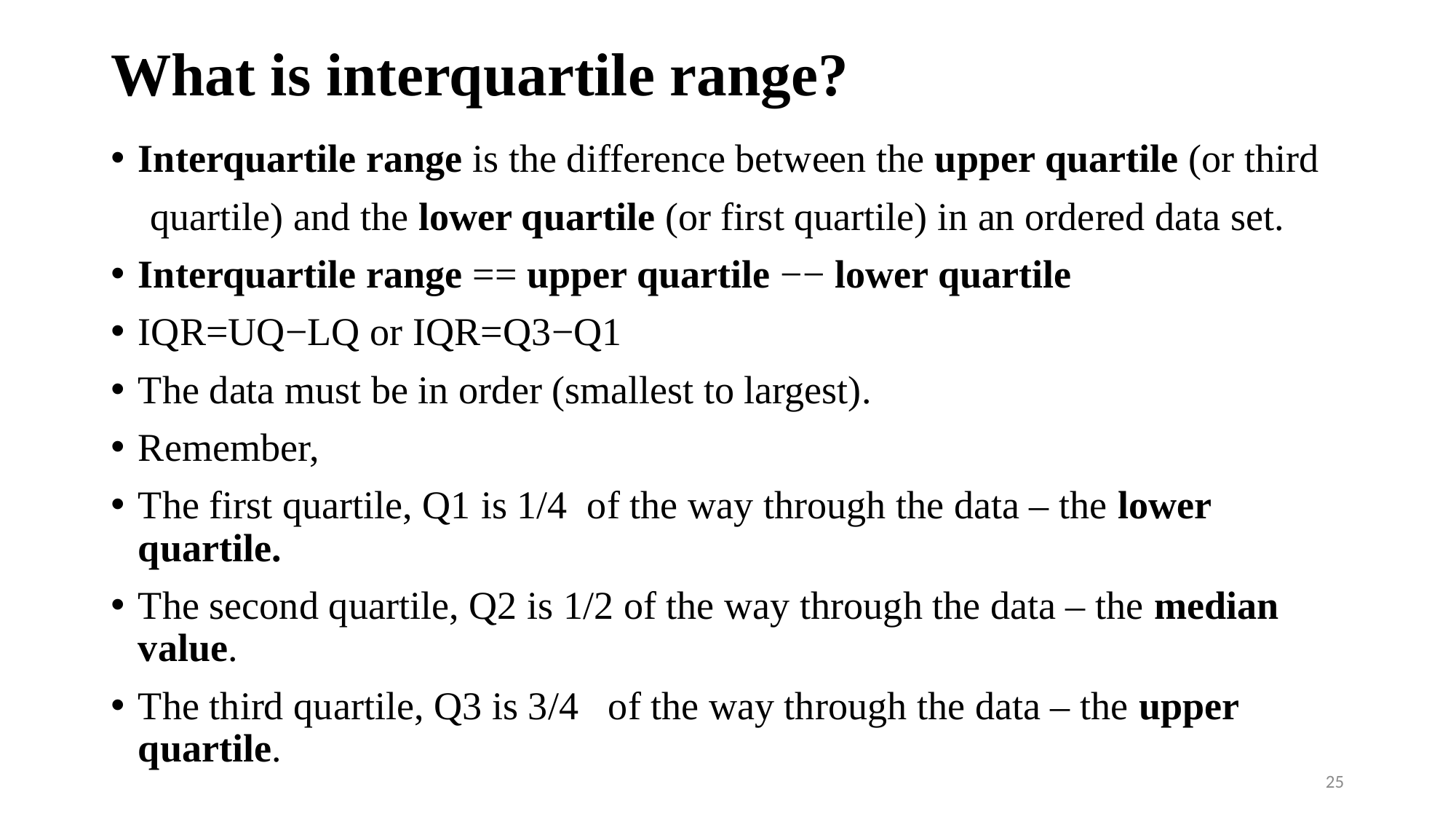

# What is interquartile range?
Interquartile range is the difference between the upper quartile (or third
    quartile) and the lower quartile (or first quartile) in an ordered data set.
Interquartile range == upper quartile −− lower quartile
IQR=UQ−LQ or IQR=Q3​−Q1​
The data must be in order (smallest to largest).
Remember,
The first quartile, Q1​ is 1/4 ​ of the way through the data – the lower quartile.
The second quartile, Q2​ is 1/2 of the way through the data – the median value.
The third quartile, Q3​ is 3/4 ​  of the way through the data – the upper quartile.

25